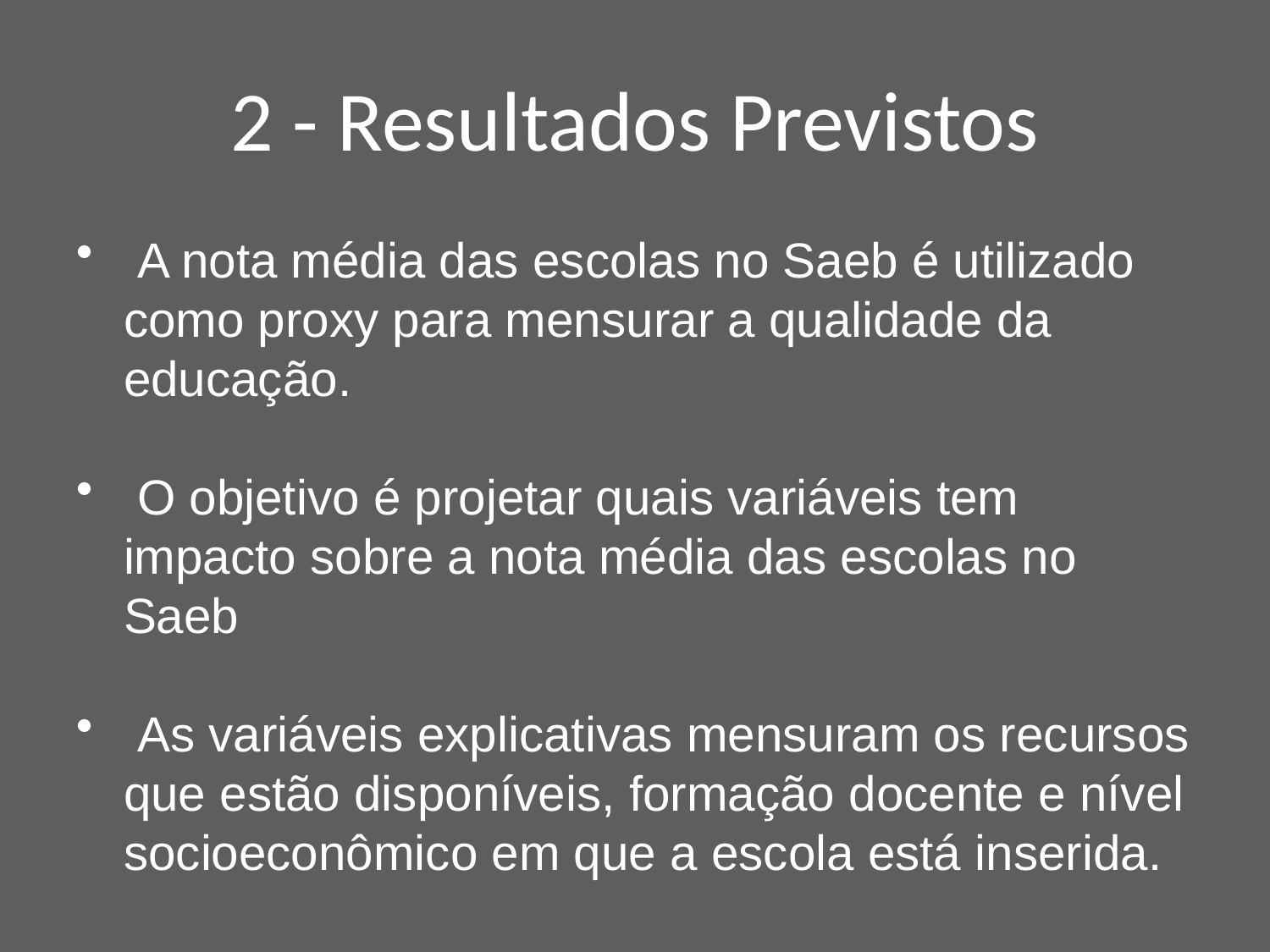

# 2 - Resultados Previstos
 A nota média das escolas no Saeb é utilizado como proxy para mensurar a qualidade da educação.

 O objetivo é projetar quais variáveis tem impacto sobre a nota média das escolas no Saeb

 As variáveis explicativas mensuram os recursos que estão disponíveis, formação docente e nível socioeconômico em que a escola está inserida.